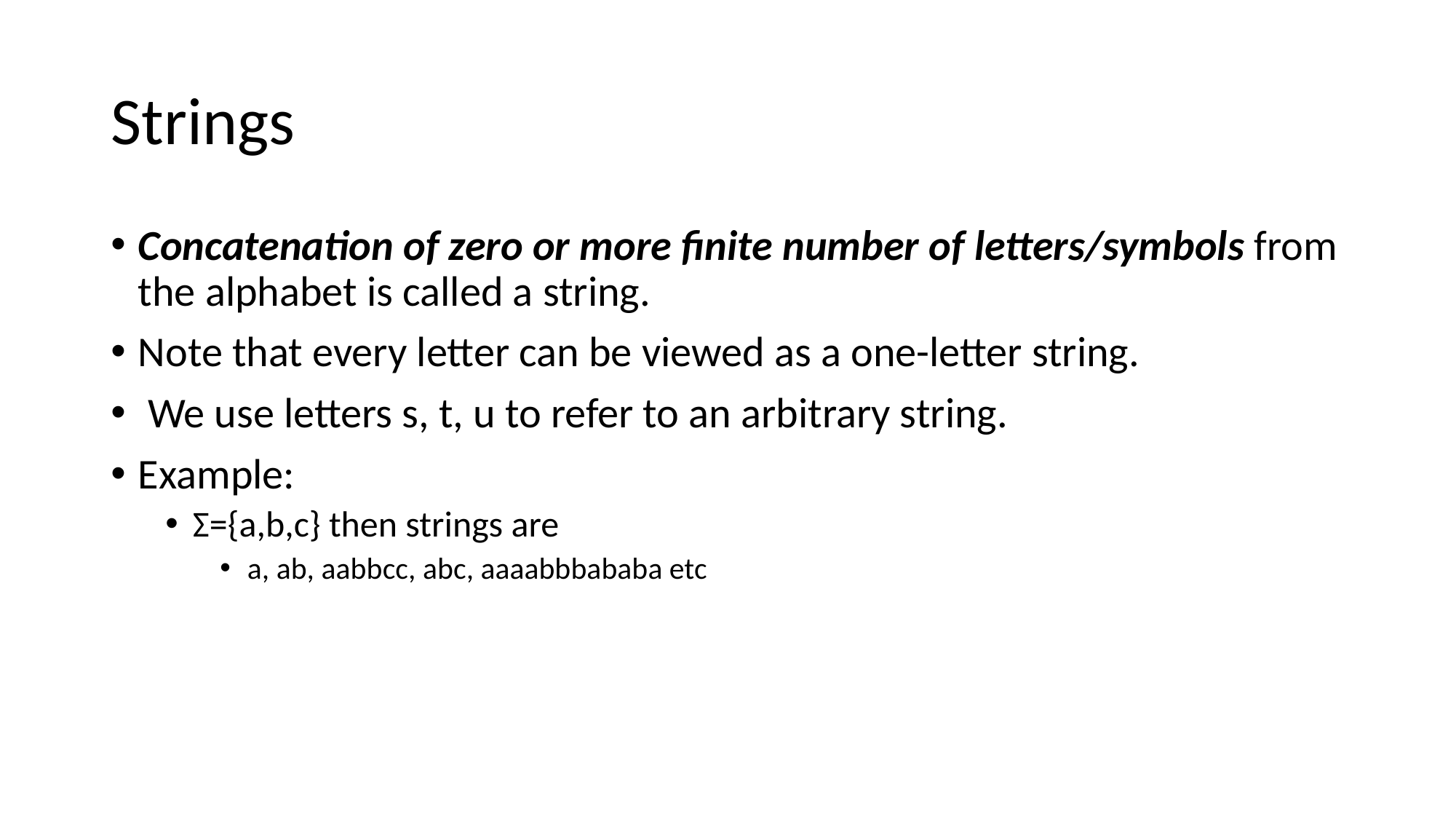

# Strings
Concatenation of zero or more finite number of letters/symbols from the alphabet is called a string.
Note that every letter can be viewed as a one-letter string.
 We use letters s, t, u to refer to an arbitrary string.
Example:
Σ={a,b,c} then strings are
a, ab, aabbcc, abc, aaaabbbababa etc